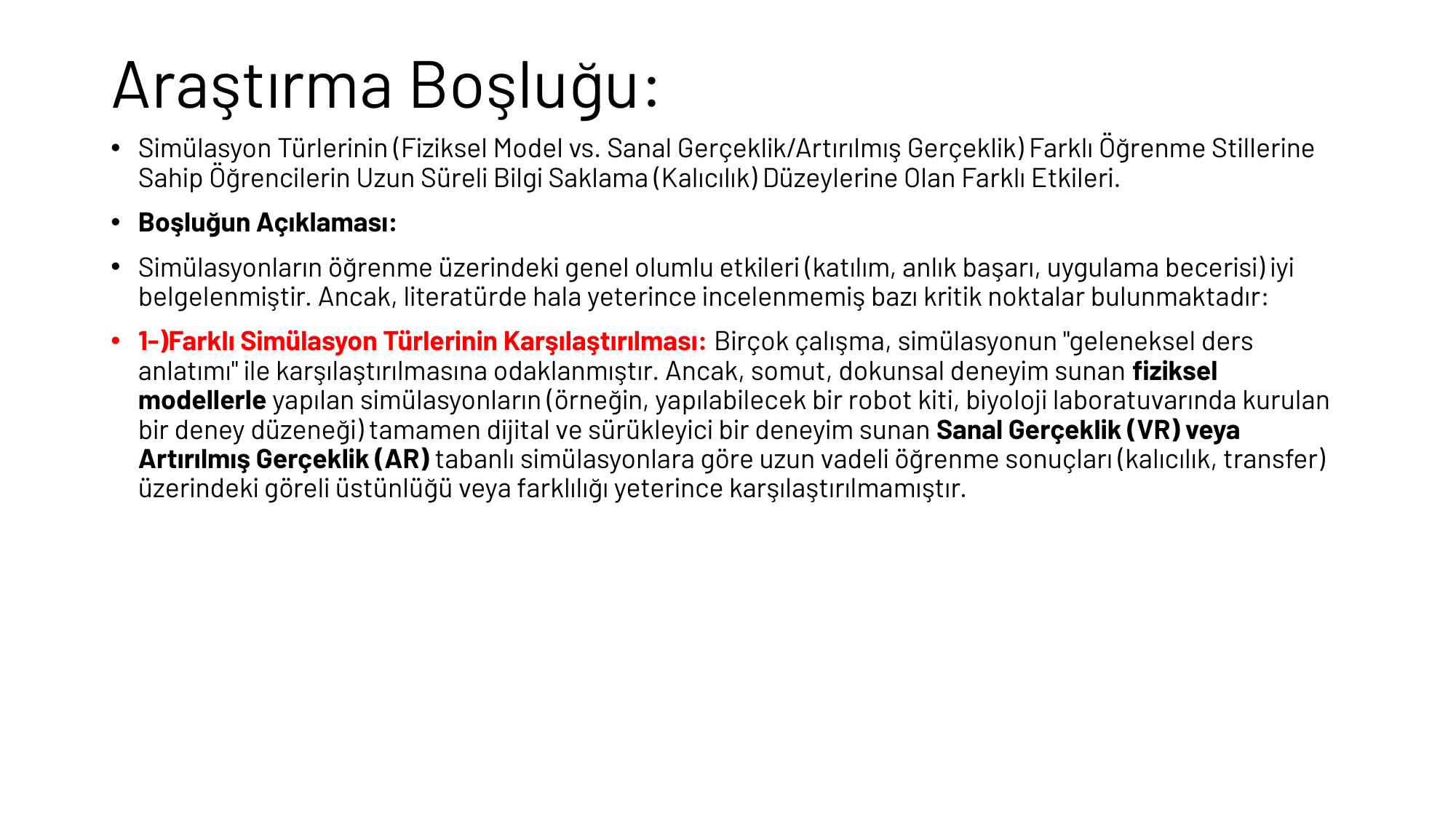

# Araştırma Boşluğu:
Simülasyon Türlerinin (Fiziksel Model vs. Sanal Gerçeklik/Artırılmış Gerçeklik) Farklı Öğrenme Stillerine Sahip Öğrencilerin Uzun Süreli Bilgi Saklama (Kalıcılık) Düzeylerine Olan Farklı Etkileri.
Boşluğun Açıklaması:
Simülasyonların öğrenme üzerindeki genel olumlu etkileri (katılım, anlık başarı, uygulama becerisi) iyi belgelenmiştir. Ancak, literatürde hala yeterince incelenmemiş bazı kritik noktalar bulunmaktadır:
1-)Farklı Simülasyon Türlerinin Karşılaştırılması: Birçok çalışma, simülasyonun "geleneksel ders anlatımı" ile karşılaştırılmasına odaklanmıştır. Ancak, somut, dokunsal deneyim sunan fiziksel modellerle yapılan simülasyonların (örneğin, yapılabilecek bir robot kiti, biyoloji laboratuvarında kurulan bir deney düzeneği) tamamen dijital ve sürükleyici bir deneyim sunan Sanal Gerçeklik (VR) veya Artırılmış Gerçeklik (AR) tabanlı simülasyonlara göre uzun vadeli öğrenme sonuçları (kalıcılık, transfer) üzerindeki göreli üstünlüğü veya farklılığı yeterince karşılaştırılmamıştır.